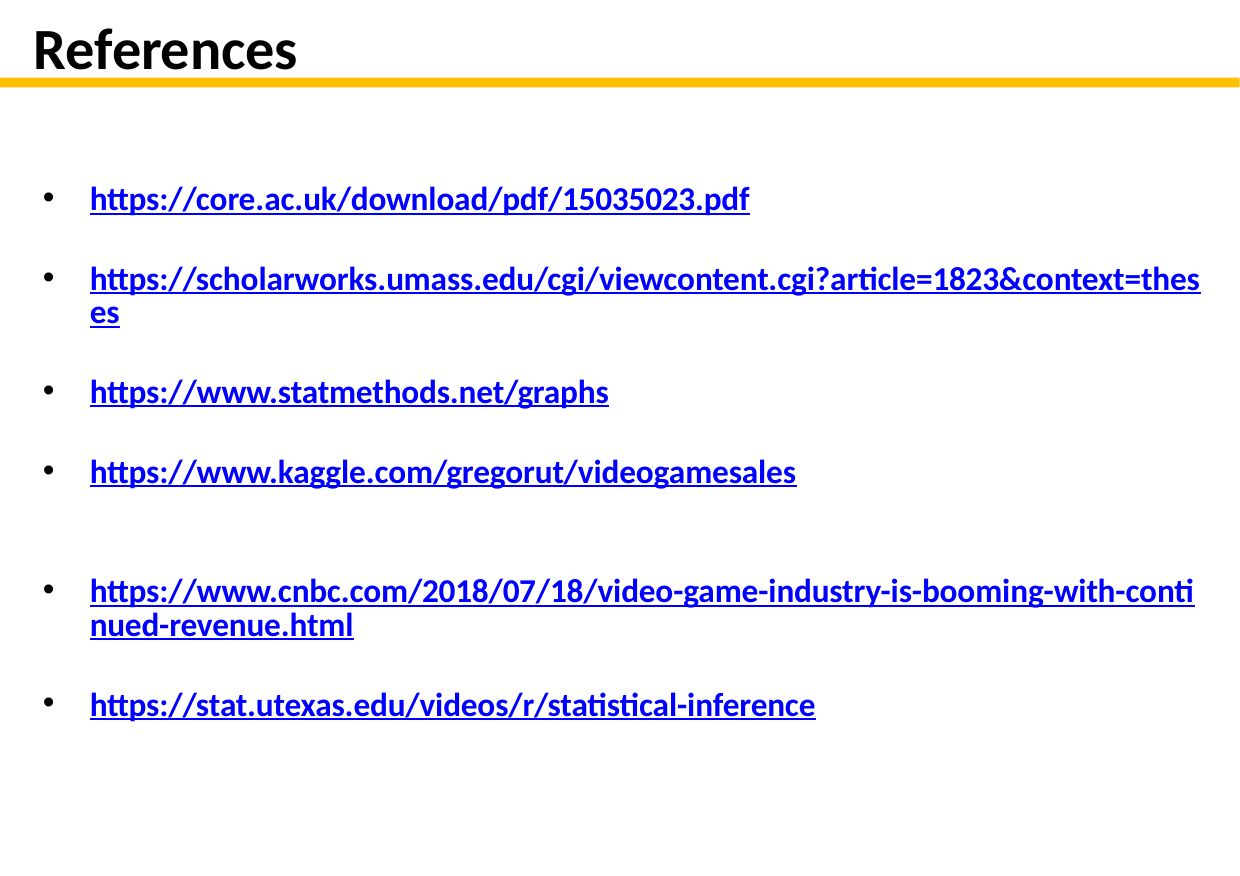

References

https://core.ac.uk/download/pdf/15035023.pdf

https://scholarworks.umass.edu/cgi/viewcontent.cgi?article=1823&context=theses

https://www.statmethods.net/graphs

https://www.kaggle.com/gregorut/videogamesales

https://www.cnbc.com/2018/07/18/video-game-industry-is-booming-with-continued-revenue.html

https://stat.utexas.edu/videos/r/statistical-inference